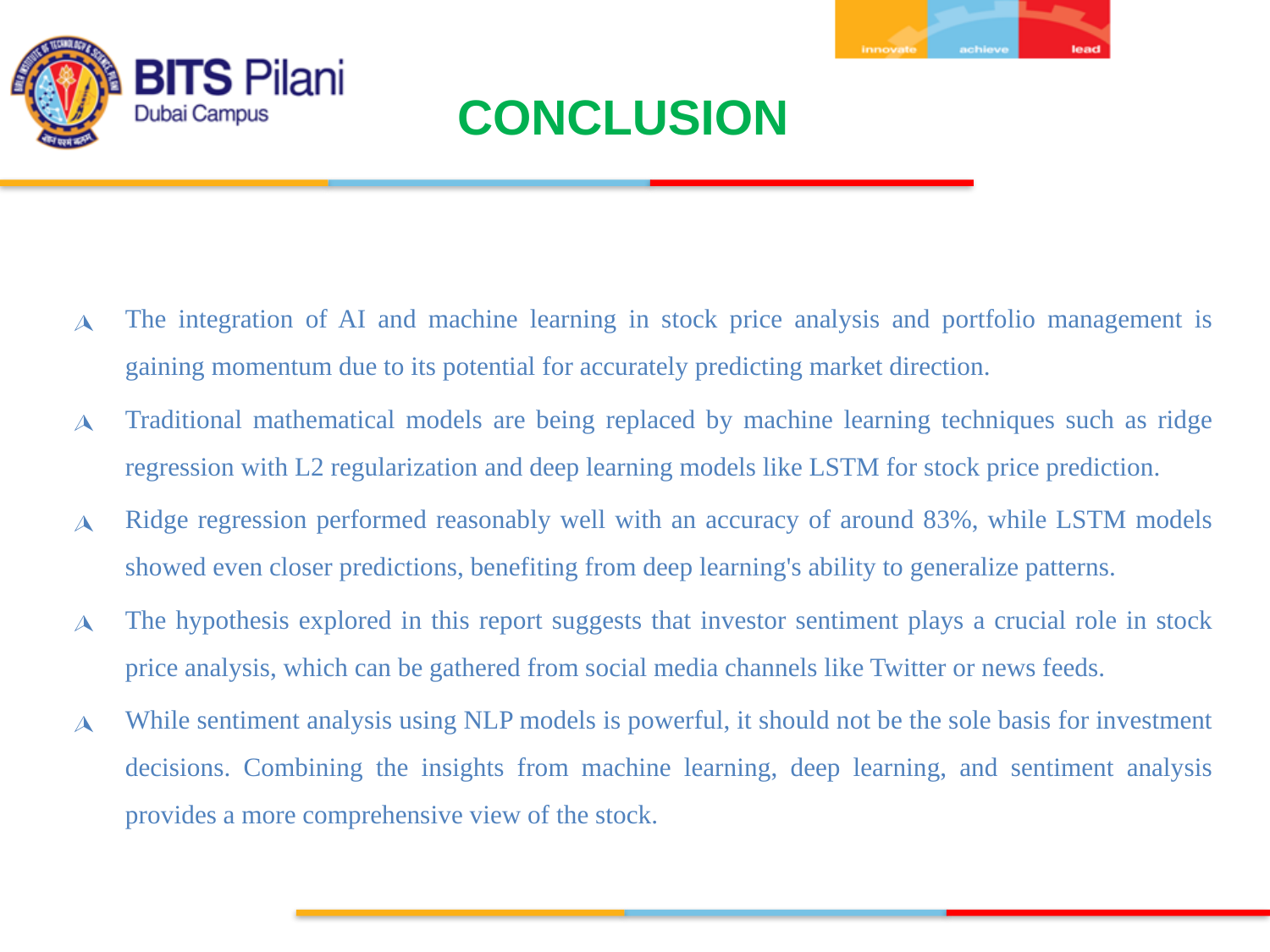

The integration of AI and machine learning in stock price analysis and portfolio management is gaining momentum due to its potential for accurately predicting market direction.
Traditional mathematical models are being replaced by machine learning techniques such as ridge regression with L2 regularization and deep learning models like LSTM for stock price prediction.
Ridge regression performed reasonably well with an accuracy of around 83%, while LSTM models showed even closer predictions, benefiting from deep learning's ability to generalize patterns.
The hypothesis explored in this report suggests that investor sentiment plays a crucial role in stock price analysis, which can be gathered from social media channels like Twitter or news feeds.
While sentiment analysis using NLP models is powerful, it should not be the sole basis for investment decisions. Combining the insights from machine learning, deep learning, and sentiment analysis provides a more comprehensive view of the stock.
CONCLUSION